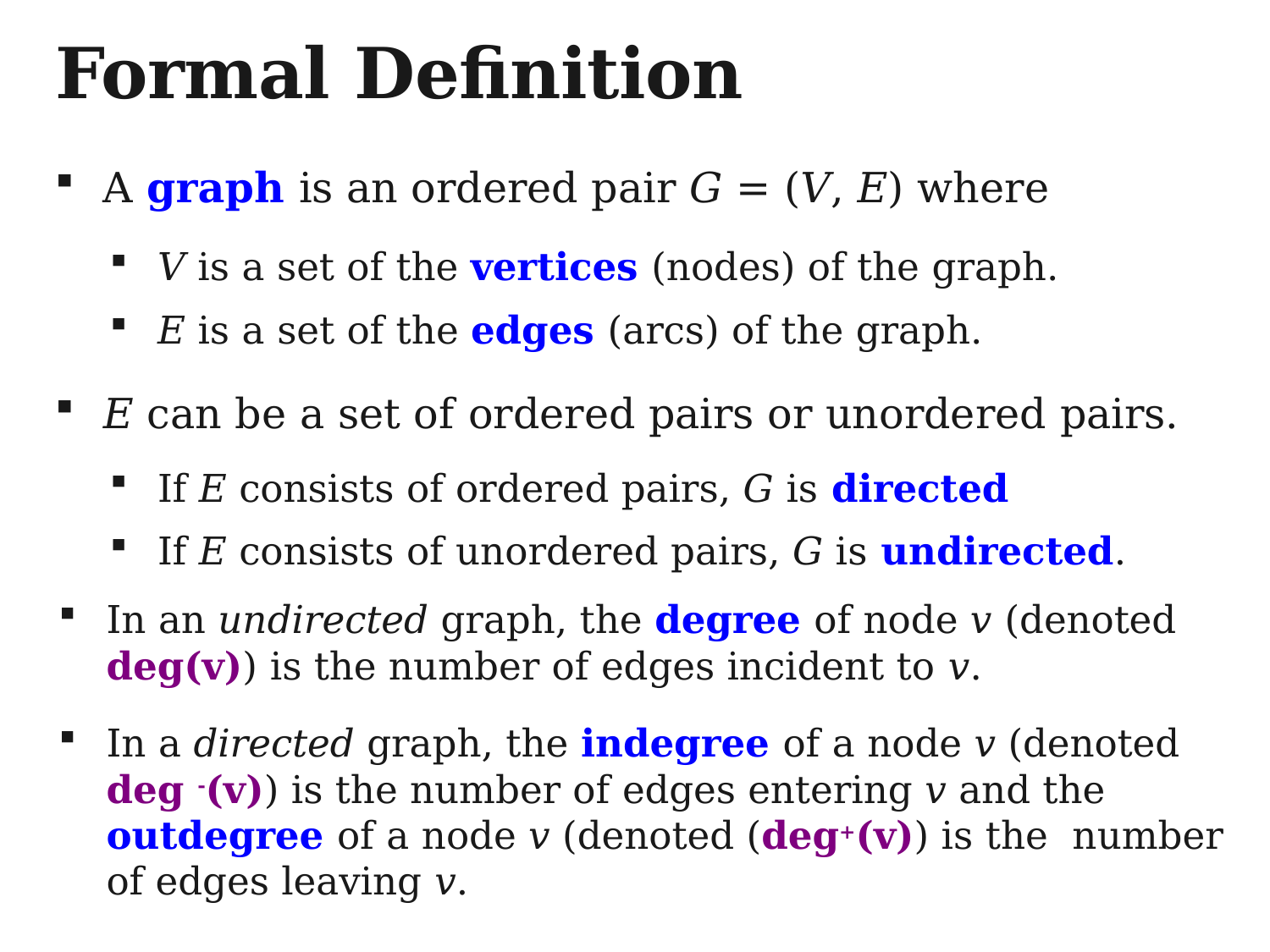

# Formal Definition
A graph is an ordered pair G = (V, E) where
V is a set of the vertices (nodes) of the graph.
E is a set of the edges (arcs) of the graph.
E can be a set of ordered pairs or unordered pairs.
If E consists of ordered pairs, G is directed
If E consists of unordered pairs, G is undirected.
In an undirected graph, the degree of node v (denoted deg(v)) is the number of edges incident to v.
In a directed graph, the indegree of a node v (denoted  deg -(v)) is the number of edges entering v and the  outdegree of a node v (denoted (deg+(v)) is the  number of edges leaving v.